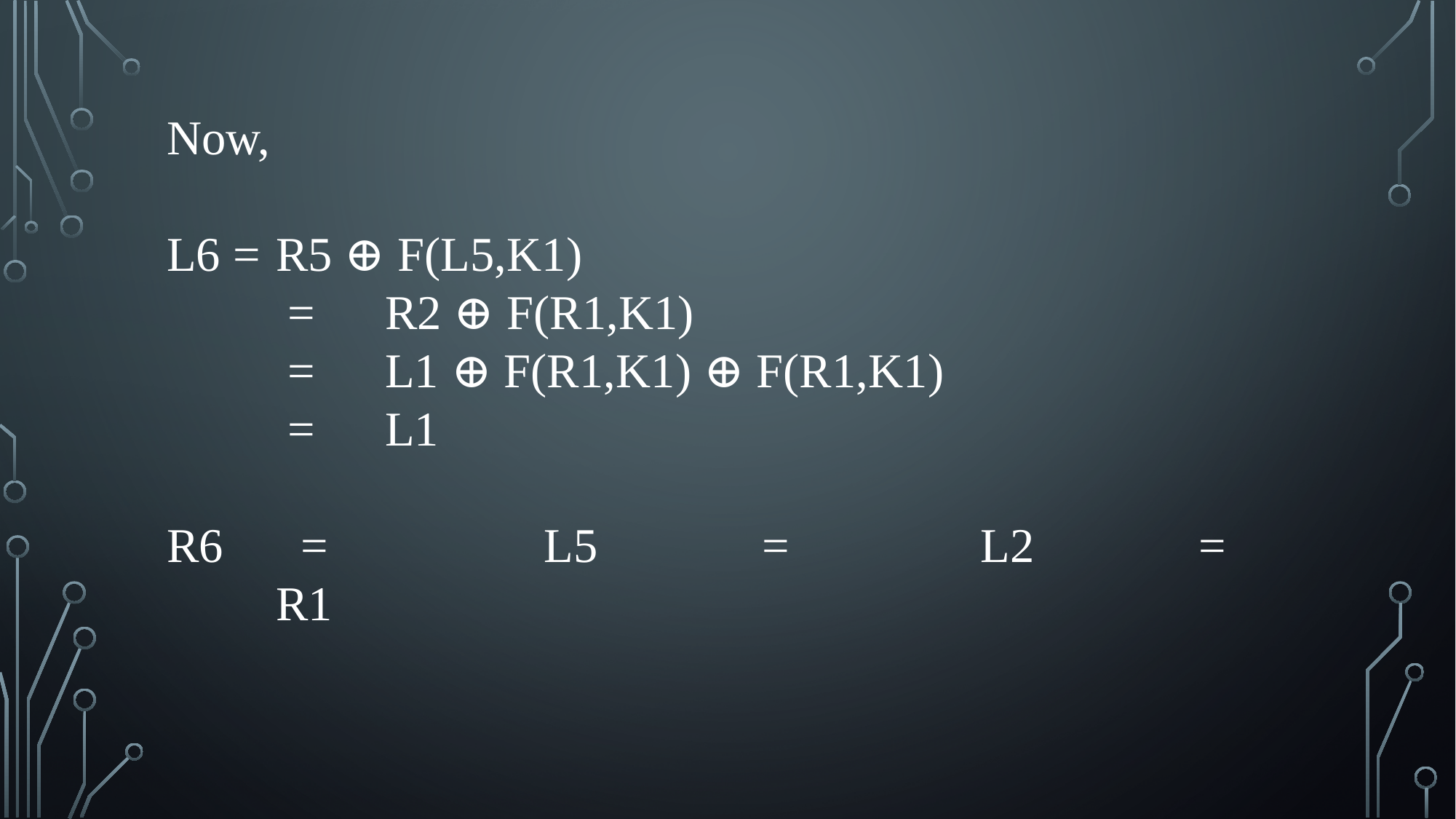

Now,

L6 = 	R5 ⊕ F(L5,K1)
	 = 	R2 ⊕ F(R1,K1)
	 = 	L1 ⊕ F(R1,K1) ⊕ F(R1,K1)
	 = 	L1

R6 	= 		L5		=		L2		=		R1